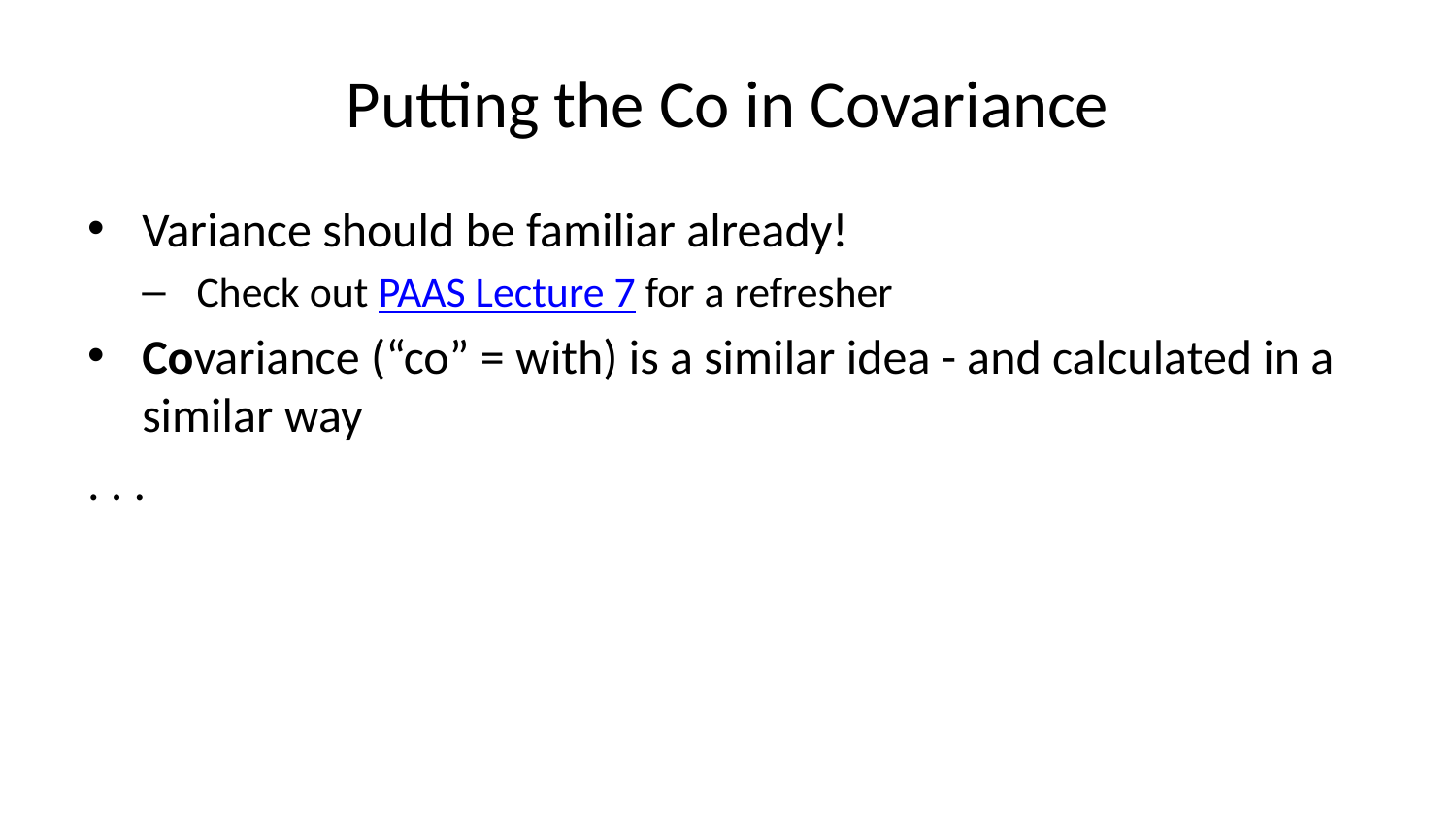

# Putting the Co in Covariance
Variance should be familiar already!
Check out PAAS Lecture 7 for a refresher
Covariance (“co” = with) is a similar idea - and calculated in a similar way
. . .